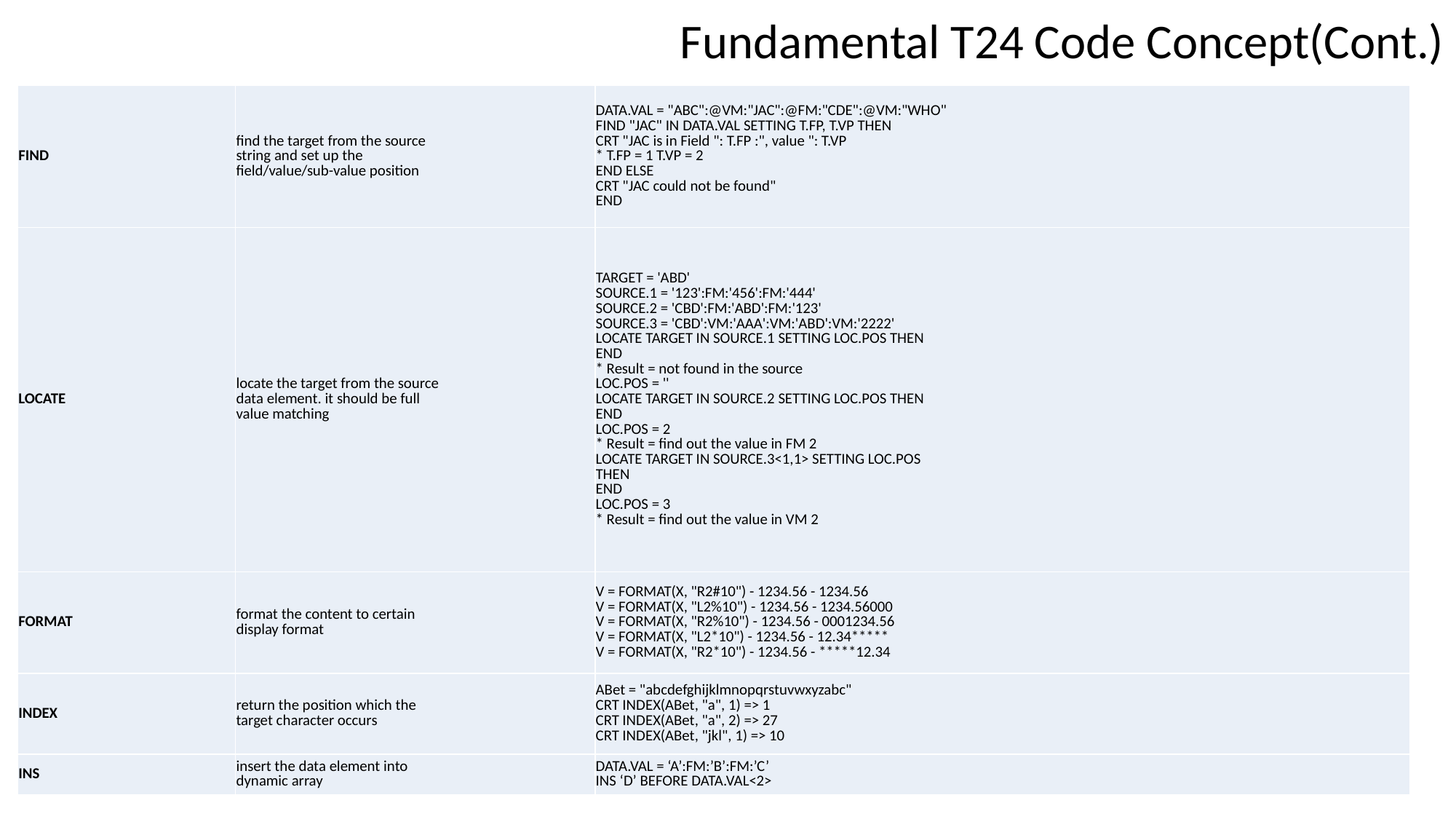

# Fundamental T24 Code Concept(Cont.)
| FIND | find the target from the source string and set up the field/value/sub-value position | DATA.VAL = "ABC":@VM:"JAC":@FM:"CDE":@VM:"WHO" FIND "JAC" IN DATA.VAL SETTING T.FP, T.VP THEN CRT "JAC is in Field ": T.FP :", value ": T.VP \* T.FP = 1 T.VP = 2 END ELSE CRT "JAC could not be found" END |
| --- | --- | --- |
| LOCATE | locate the target from the source data element. it should be full value matching | TARGET = 'ABD' SOURCE.1 = '123':FM:'456':FM:'444' SOURCE.2 = 'CBD':FM:'ABD':FM:'123' SOURCE.3 = 'CBD':VM:'AAA':VM:'ABD':VM:'2222' LOCATE TARGET IN SOURCE.1 SETTING LOC.POS THEN END \* Result = not found in the source LOC.POS = '' LOCATE TARGET IN SOURCE.2 SETTING LOC.POS THEN END LOC.POS = 2 \* Result = find out the value in FM 2 LOCATE TARGET IN SOURCE.3<1,1> SETTING LOC.POS THEN END LOC.POS = 3 \* Result = find out the value in VM 2 |
| FORMAT | format the content to certain display format | V = FORMAT(X, "R2#10") - 1234.56 - 1234.56 V = FORMAT(X, "L2%10") - 1234.56 - 1234.56000 V = FORMAT(X, "R2%10") - 1234.56 - 0001234.56 V = FORMAT(X, "L2\*10") - 1234.56 - 12.34\*\*\*\*\* V = FORMAT(X, "R2\*10") - 1234.56 - \*\*\*\*\*12.34 |
| INDEX | return the position which the target character occurs | ABet = "abcdefghijklmnopqrstuvwxyzabc" CRT INDEX(ABet, "a", 1) => 1 CRT INDEX(ABet, "a", 2) => 27 CRT INDEX(ABet, "jkl", 1) => 10 |
| INS | insert the data element into dynamic array | DATA.VAL = ‘A’:FM:’B’:FM:’C’ INS ‘D’ BEFORE DATA.VAL<2> |